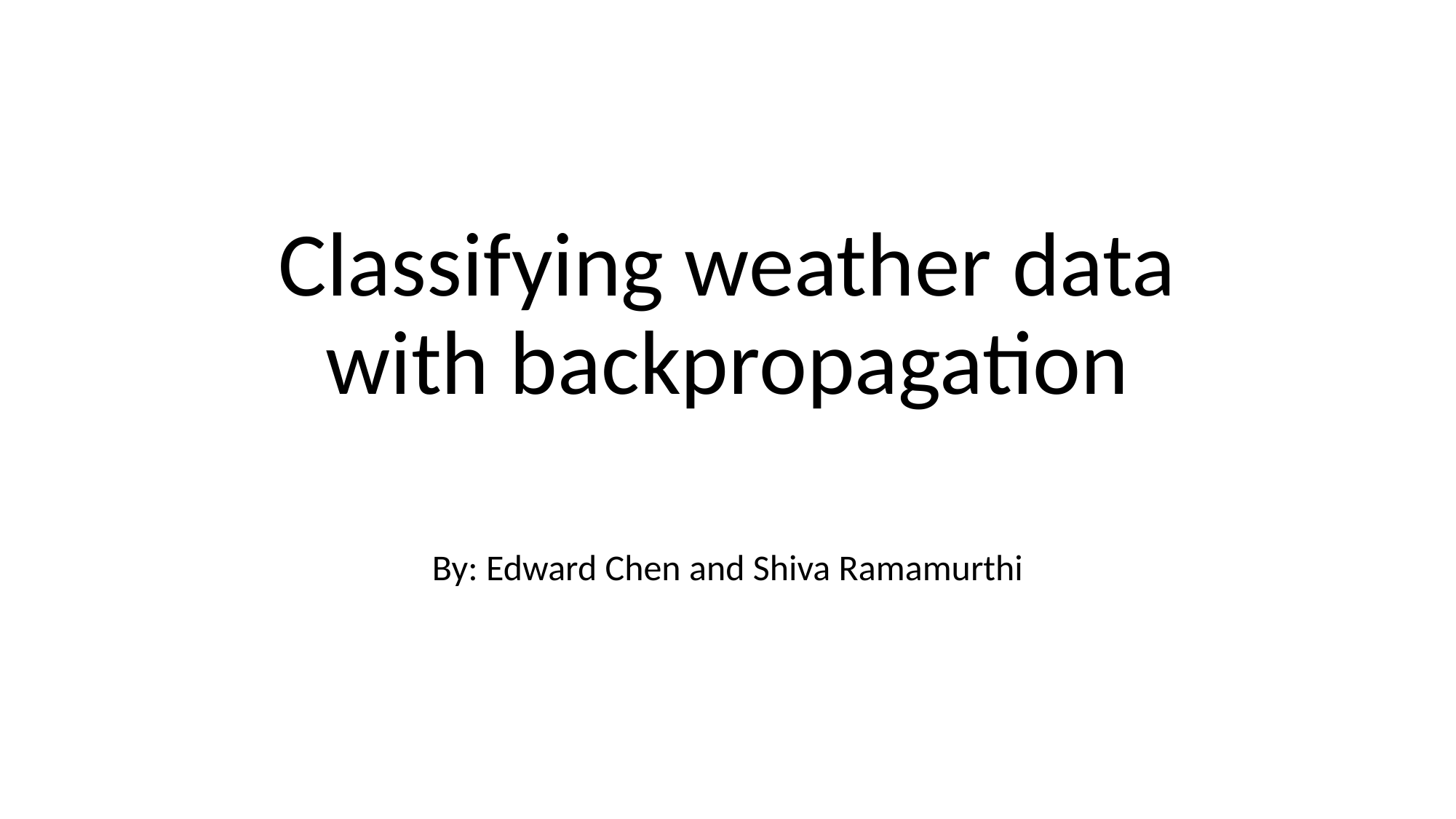

# Classifying weather data with backpropagation

By: Edward Chen and Shiva Ramamurthi